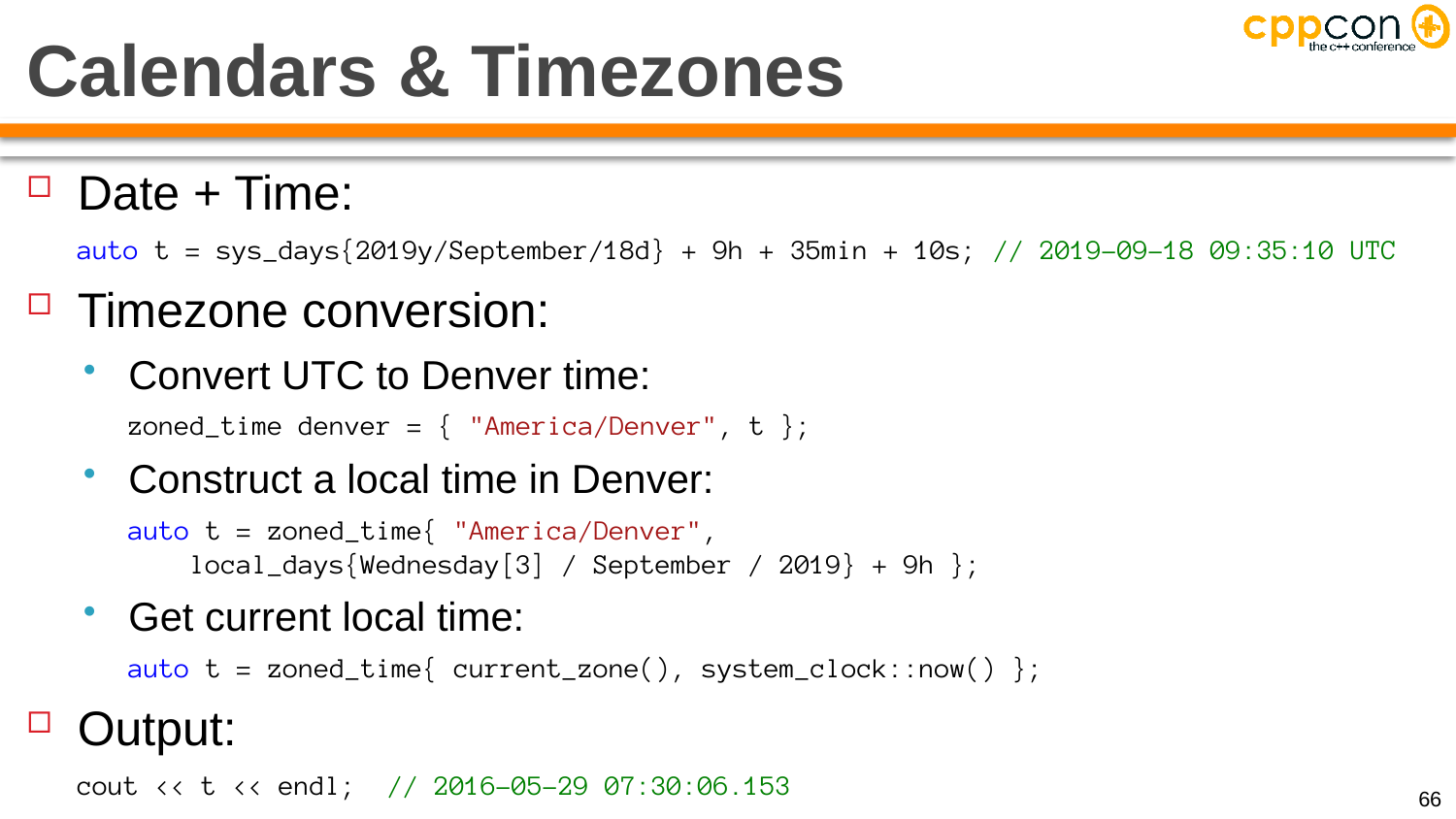

# Calendars & Timezones
Date + Time:
auto t = sys_days{2019y/September/18d} + 9h + 35min + 10s; // 2019-09-18 09:35:10 UTC
Timezone conversion:
Convert UTC to Denver time:
zoned_time denver = { "America/Denver", t };
Construct a local time in Denver:
auto t = zoned_time{ "America/Denver",
    local_days{Wednesday[3] / September / 2019} + 9h };
Get current local time:
auto t = zoned_time{ current_zone(), system_clock::now() };
Output:
cout << t << endl;  // 2016-05-29 07:30:06.153